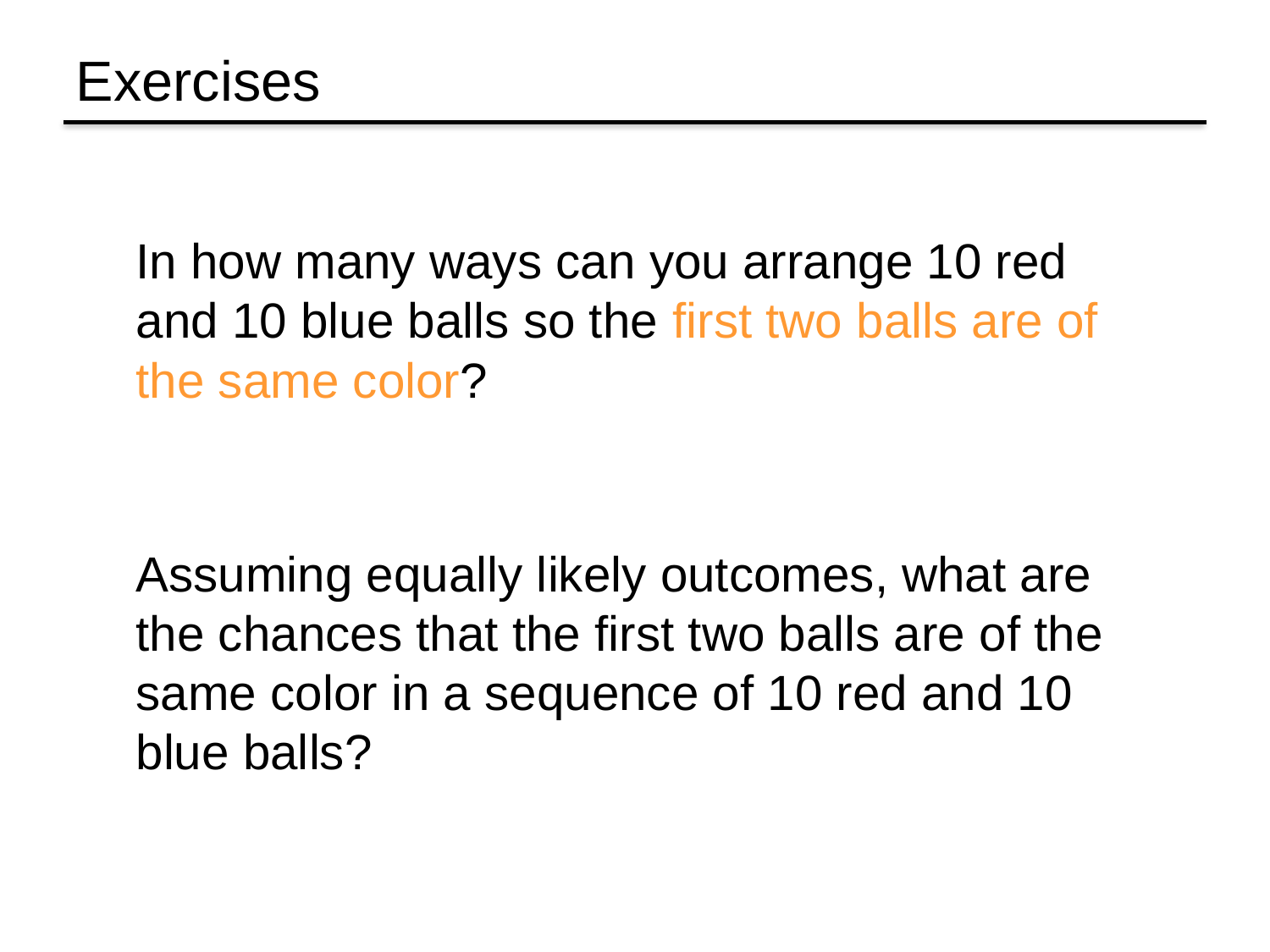

# Exercises
In how many ways can you arrange 10 red and 10 blue balls so the first two balls are of the same color?
Assuming equally likely outcomes, what are the chances that the first two balls are of the same color in a sequence of 10 red and 10 blue balls?